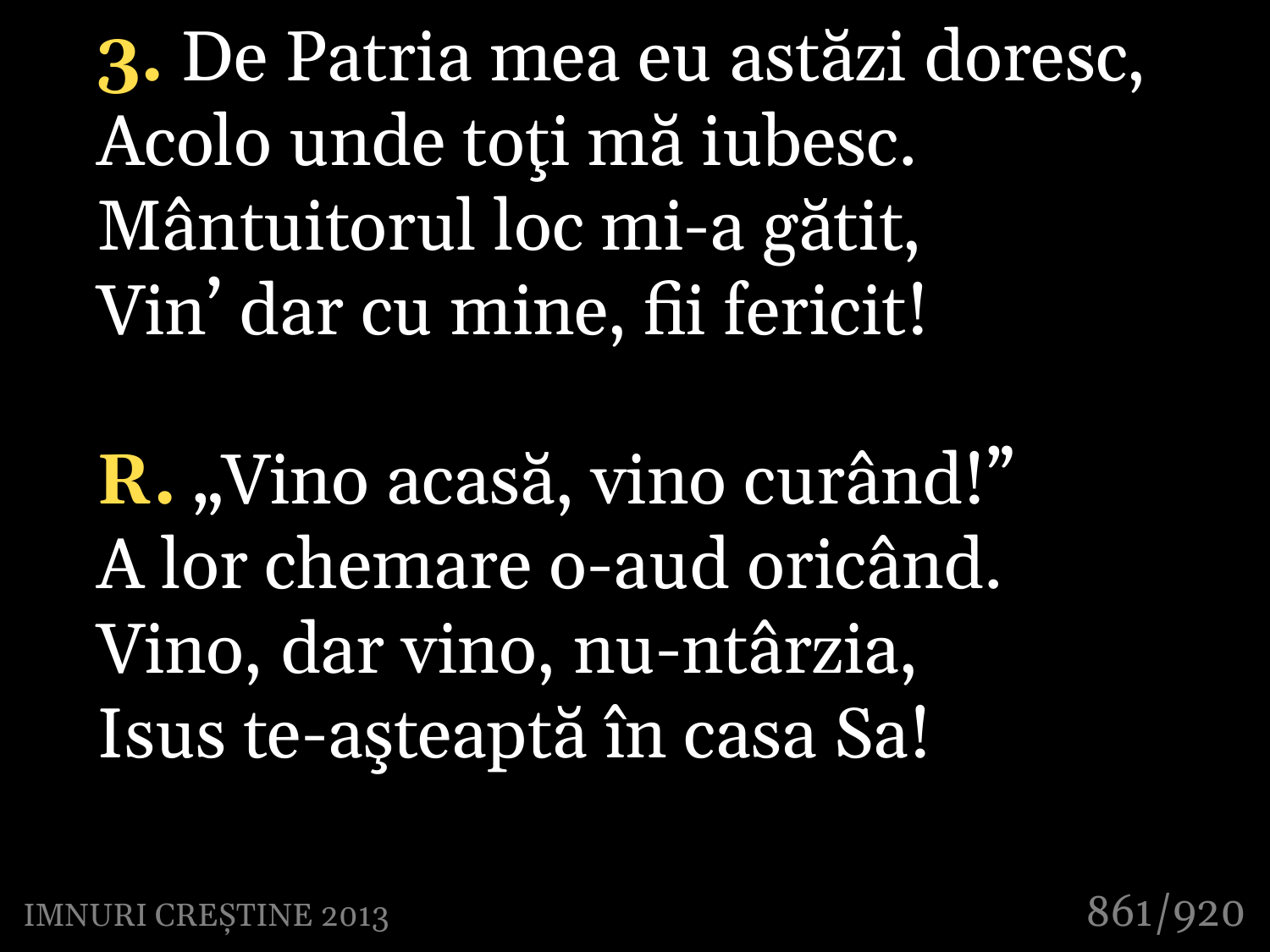

3. De Patria mea eu astăzi doresc,
Acolo unde toţi mă iubesc.
Mântuitorul loc mi-a gătit,
Vin’ dar cu mine, fii fericit!

R. „Vino acasă, vino curând!”
A lor chemare o-aud oricând.
Vino, dar vino, nu-ntârzia,
Isus te-aşteaptă în casa Sa!
861/920
IMNURI CREȘTINE 2013